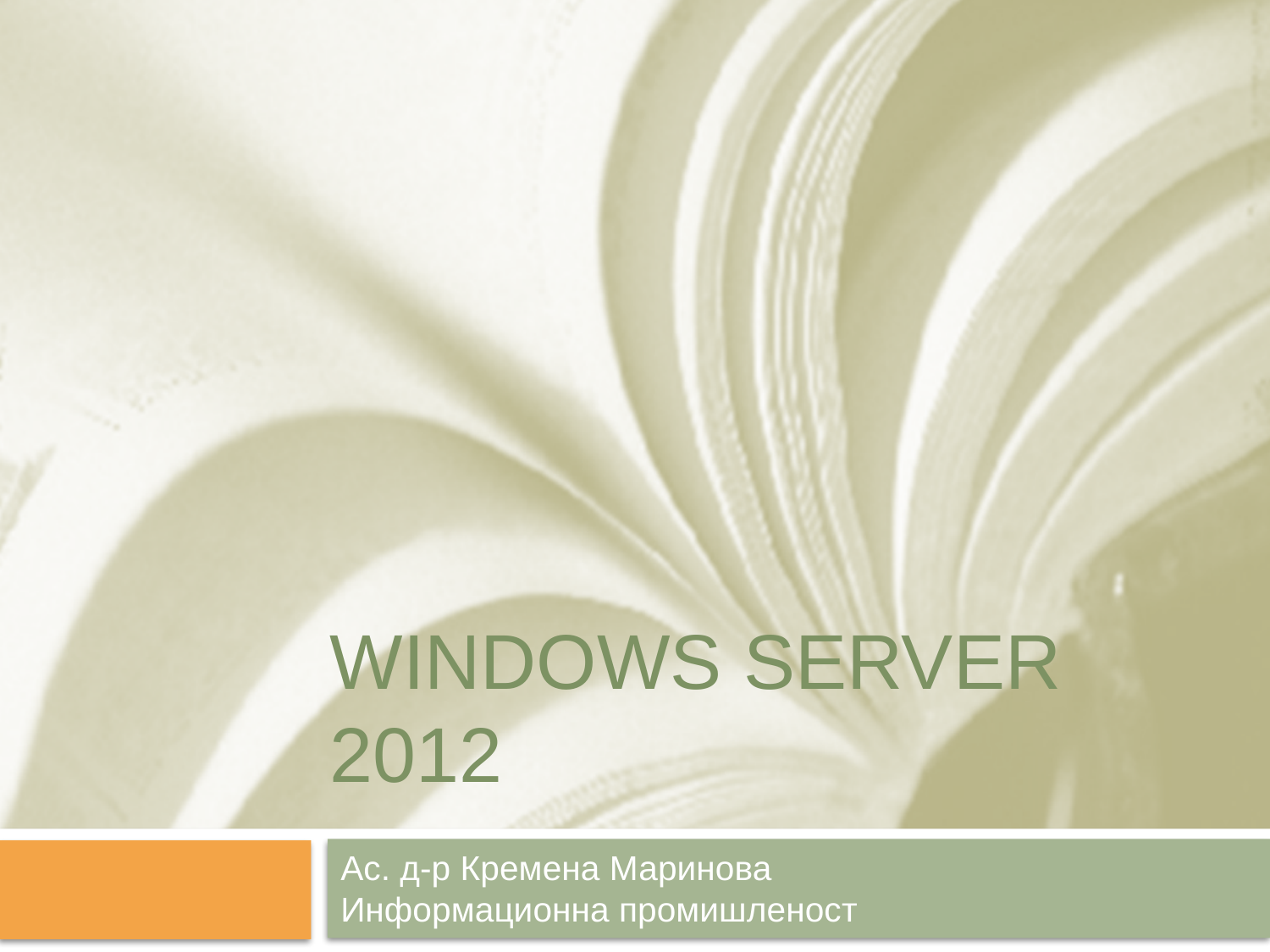

# Windows server 2012
Ас. д-р Кремена Маринова
Информационна промишленост